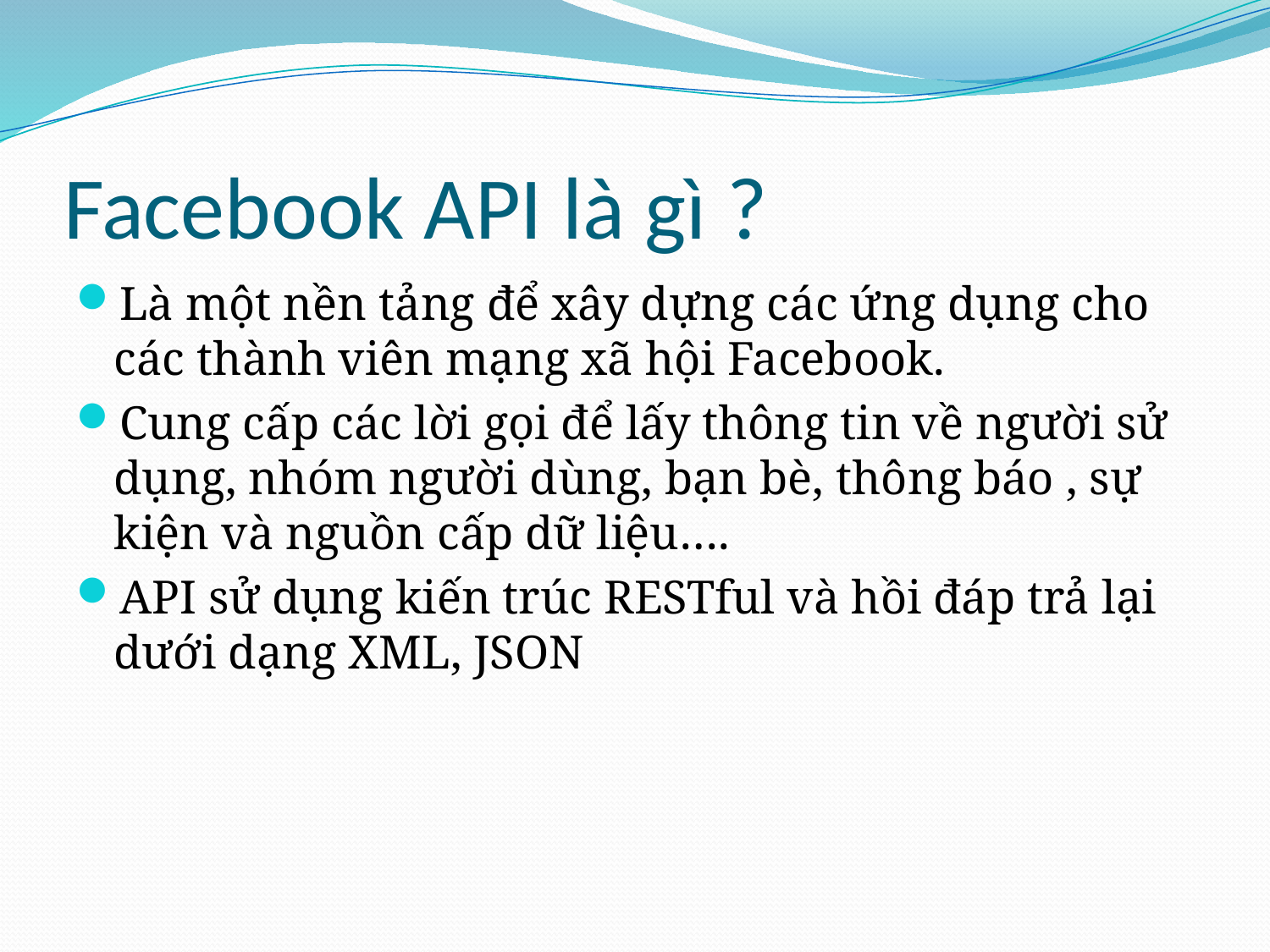

# Facebook API là gì ?
Là một nền tảng để xây dựng các ứng dụng cho các thành viên mạng xã hội Facebook.
Cung cấp các lời gọi để lấy thông tin về người sử dụng, nhóm người dùng, bạn bè, thông báo , sự kiện và nguồn cấp dữ liệu….
API sử dụng kiến trúc RESTful và hồi đáp trả lại dưới dạng XML, JSON